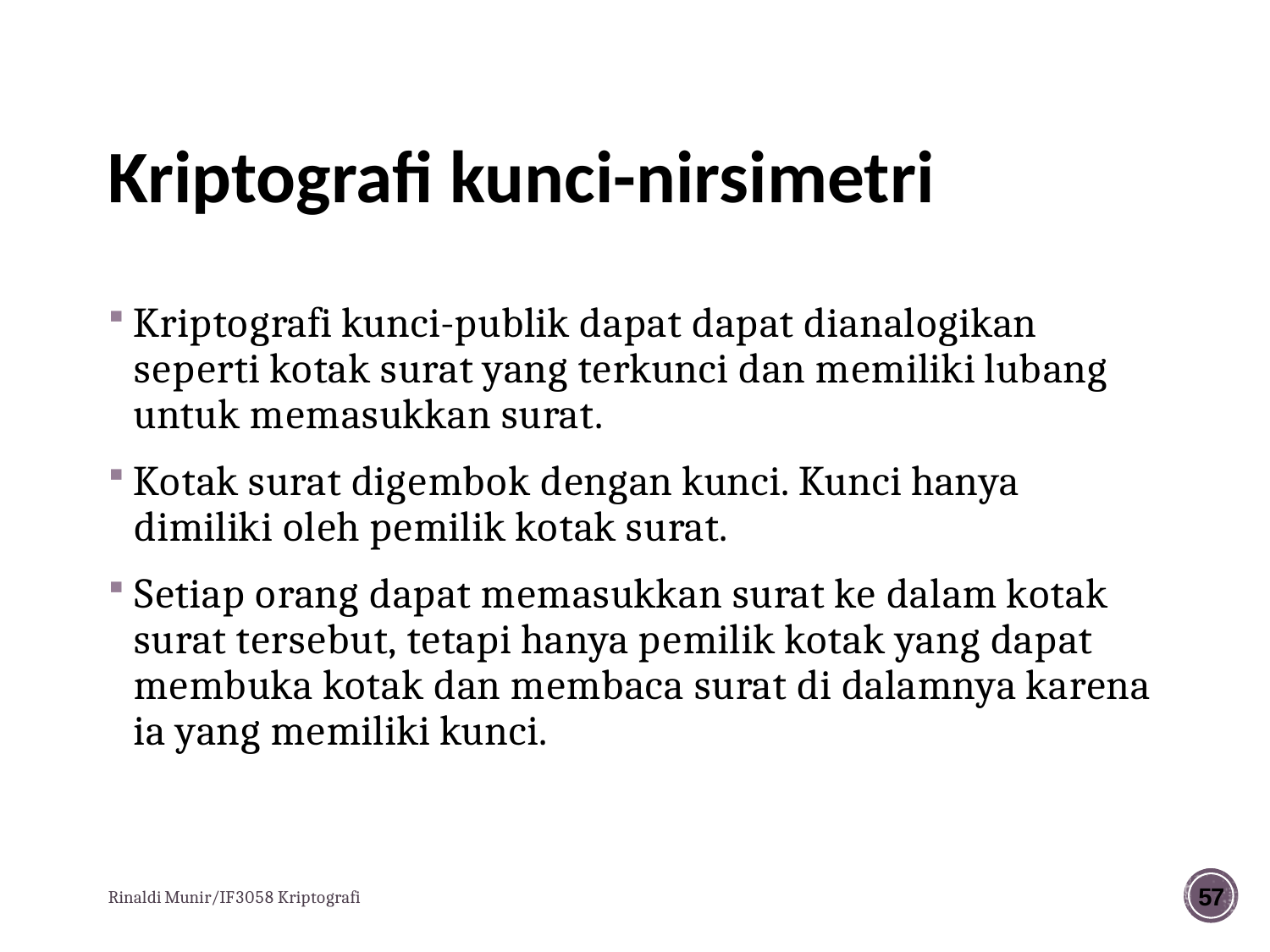

# Kriptografi kunci-nirsimetri
Kriptografi kunci-publik dapat dapat dianalogikan seperti kotak surat yang terkunci dan memiliki lubang untuk memasukkan surat.
Kotak surat digembok dengan kunci. Kunci hanya dimiliki oleh pemilik kotak surat.
Setiap orang dapat memasukkan surat ke dalam kotak surat tersebut, tetapi hanya pemilik kotak yang dapat membuka kotak dan membaca surat di dalamnya karena ia yang memiliki kunci.
Rinaldi Munir/IF3058 Kriptografi
57